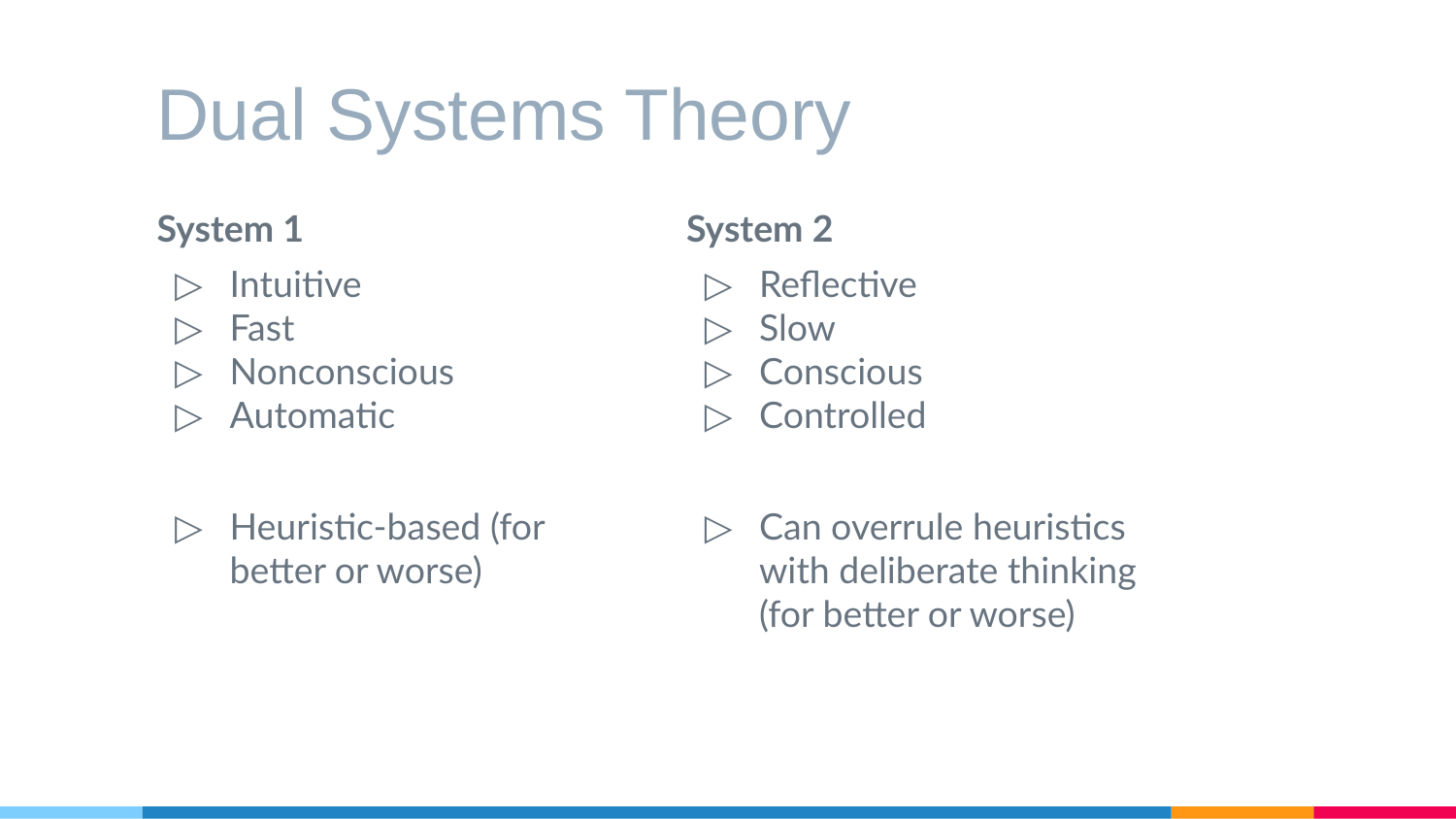

# Dual Systems Theory
System 1
Intuitive
Fast
Nonconscious
Automatic

Heuristic-based (for better or worse)

System 2
Reflective
Slow
Conscious
Controlled

Can overrule heuristics with deliberate thinking (for better or worse)